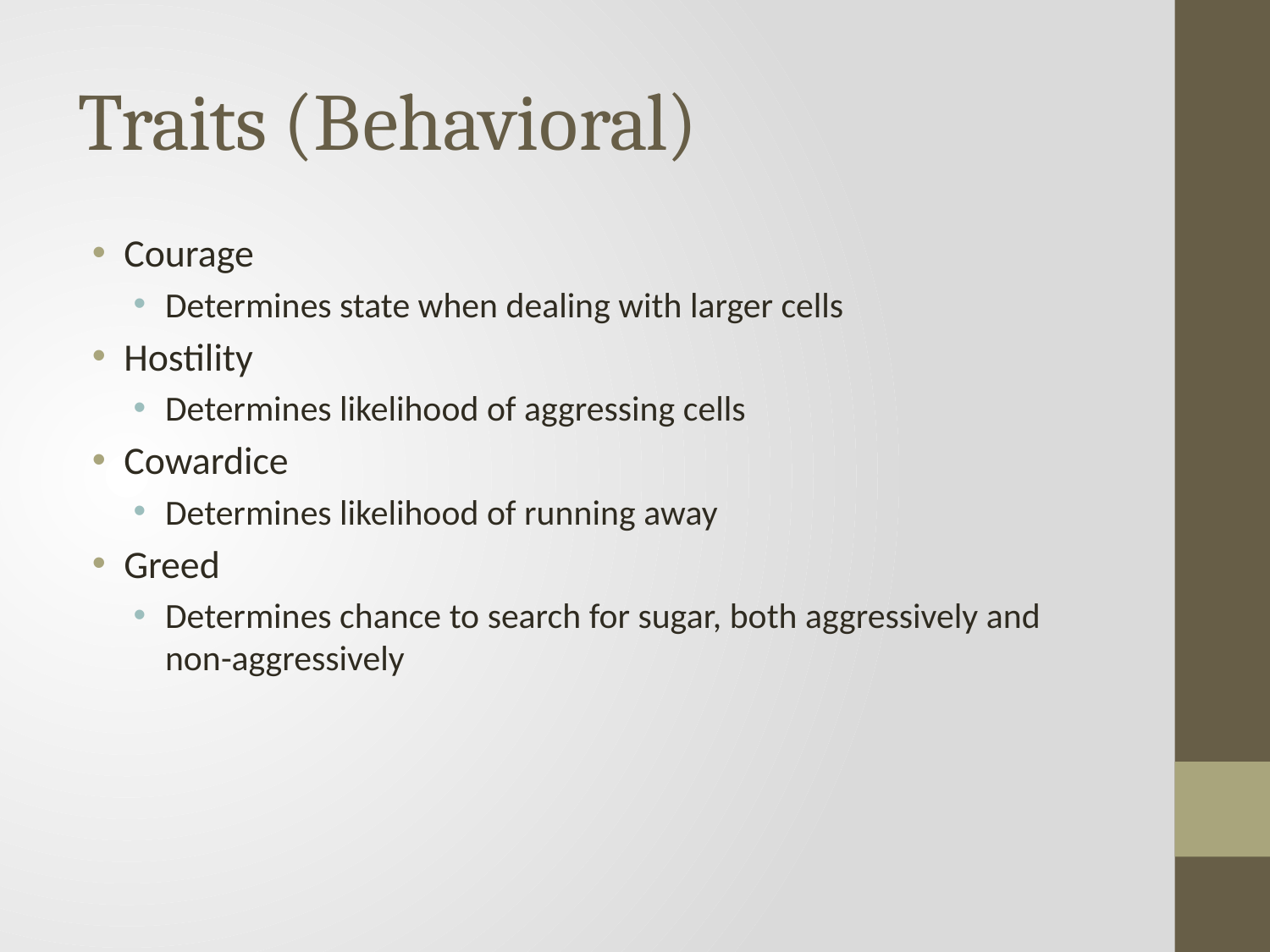

# Traits (Behavioral)
Courage
Determines state when dealing with larger cells
Hostility
Determines likelihood of aggressing cells
Cowardice
Determines likelihood of running away
Greed
Determines chance to search for sugar, both aggressively and      non-aggressively